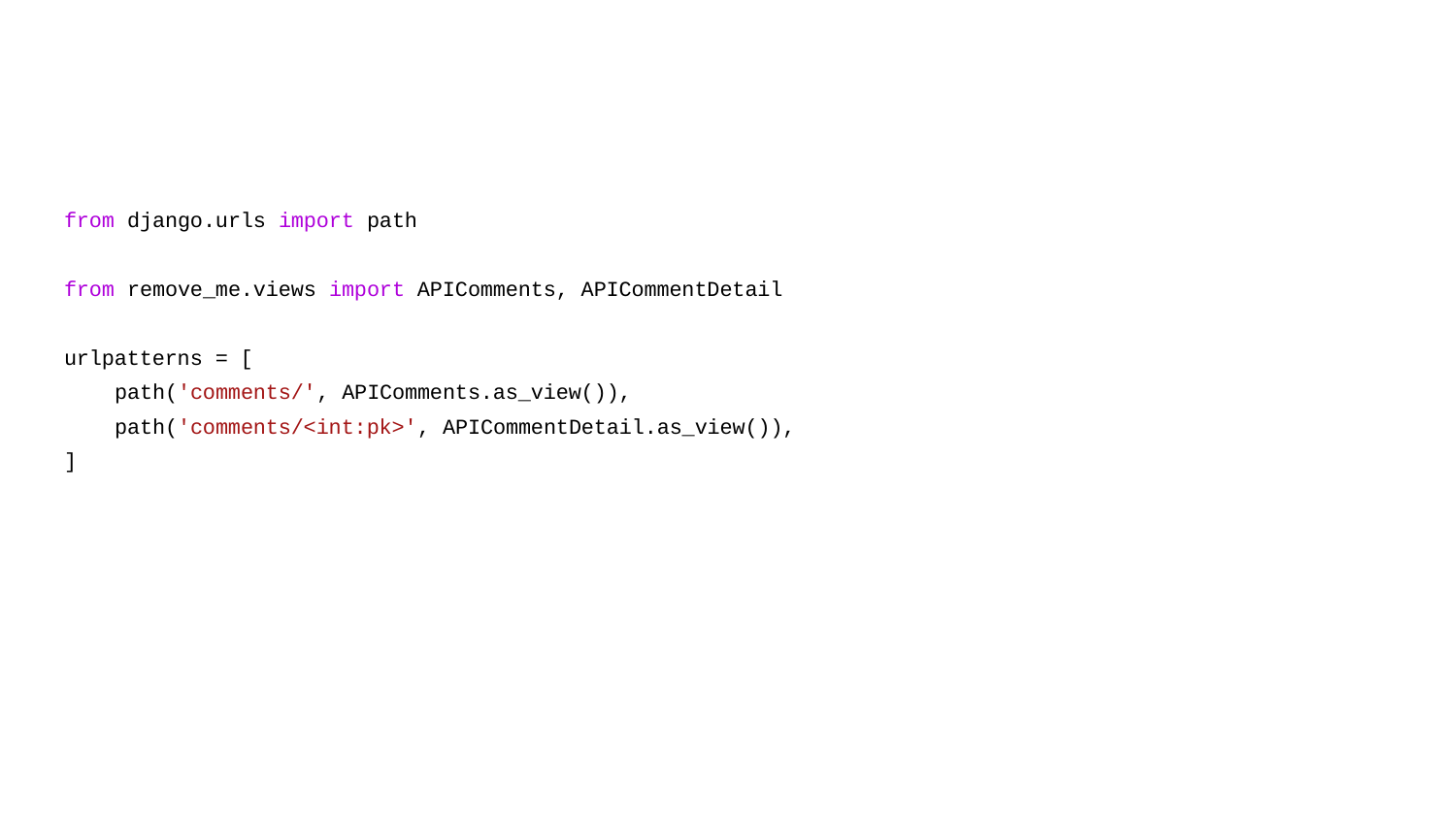

#
from django.urls import path

from remove_me.views import APIComments, APICommentDetail

urlpatterns = [
    path('comments/', APIComments.as_view()),
    path('comments/<int:pk>', APICommentDetail.as_view()),
]